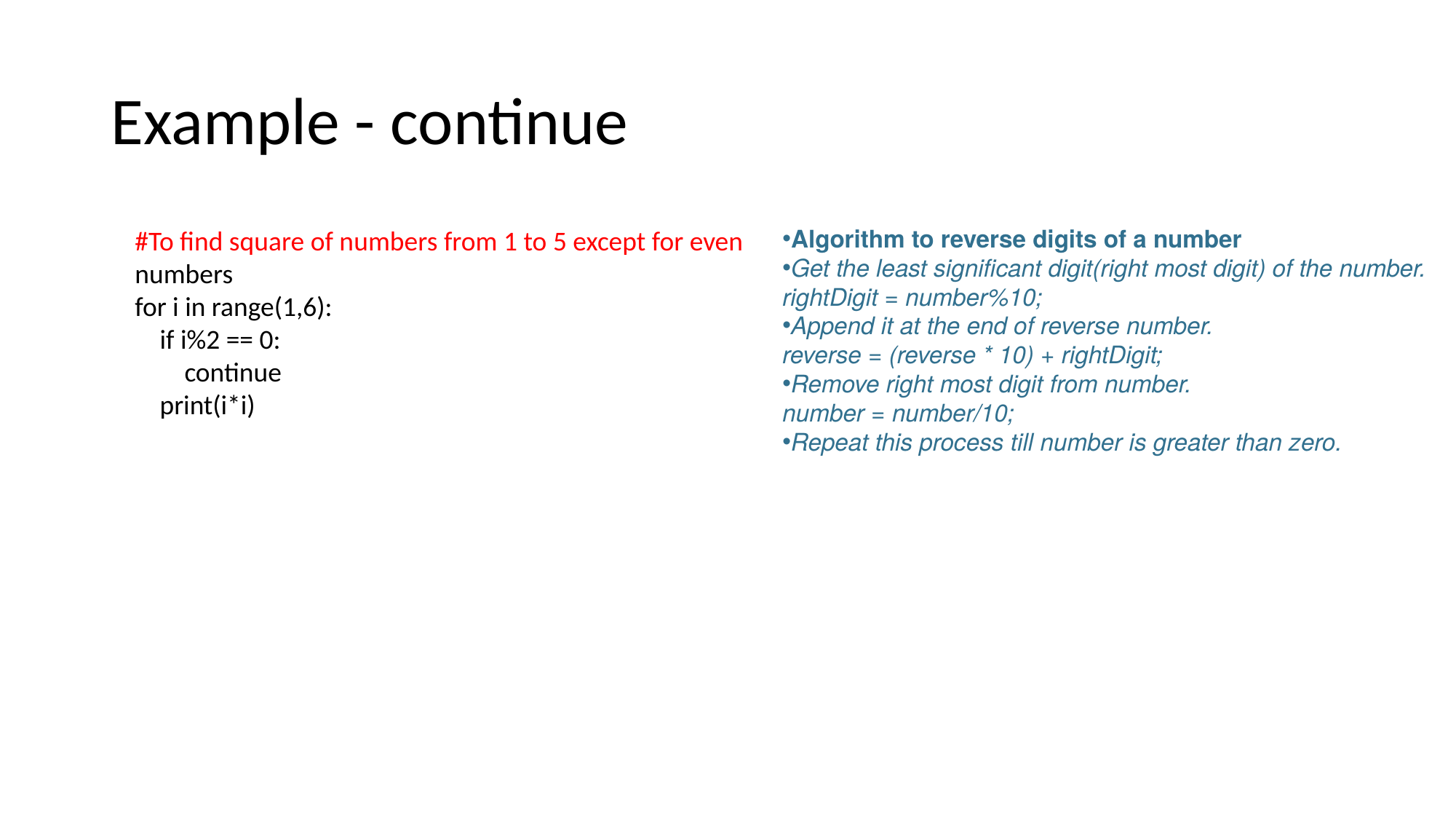

# Example - continue
#To find square of numbers from 1 to 5 except for even numbers
for i in range(1,6):
    if i%2 == 0:
        continue
    print(i*i)
Algorithm to reverse digits of a number
Get the least significant digit(right most digit) of the number.
rightDigit = number%10;
Append it at the end of reverse number.
reverse = (reverse * 10) + rightDigit;
Remove right most digit from number.
number = number/10;
Repeat this process till number is greater than zero.